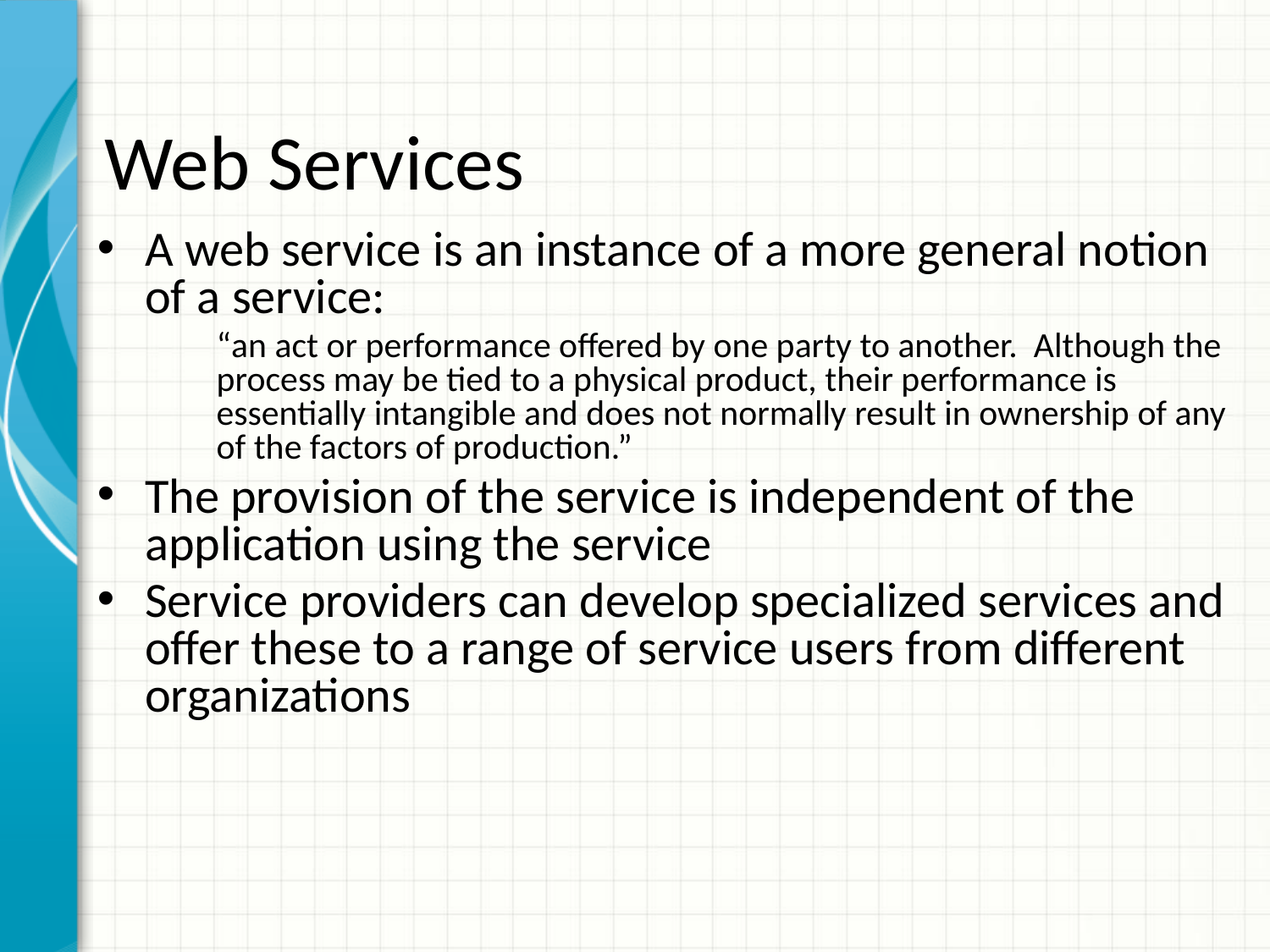

# Web Services
A web service is an instance of a more general notion of a service:
“an act or performance offered by one party to another.  Although the process may be tied to a physical product, their performance is essentially intangible and does not normally result in ownership of any of the factors of production.”
The provision of the service is independent of the application using the service
Service providers can develop specialized services and offer these to a range of service users from different organizations